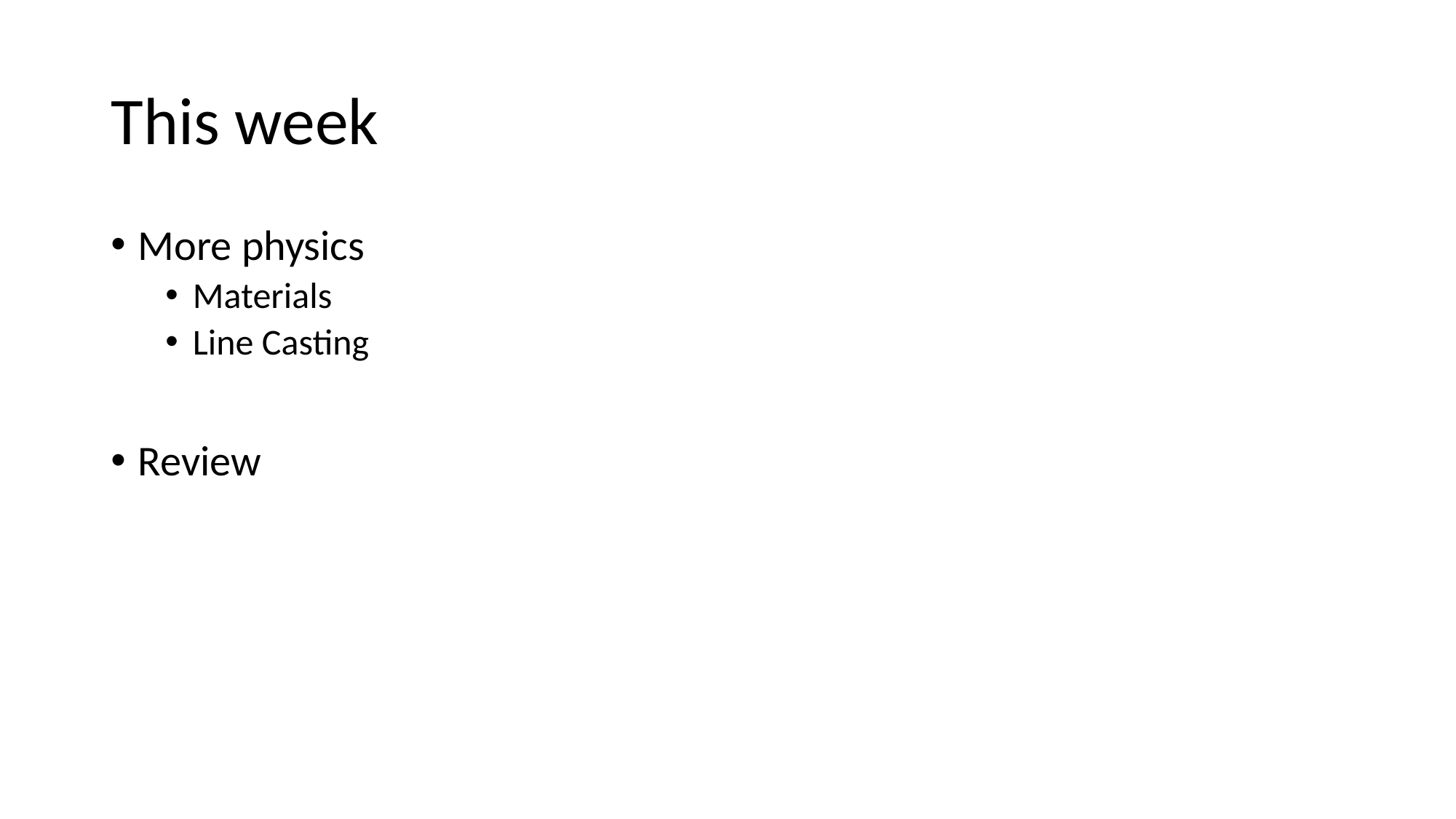

# This week
More physics
Materials
Line Casting

Review